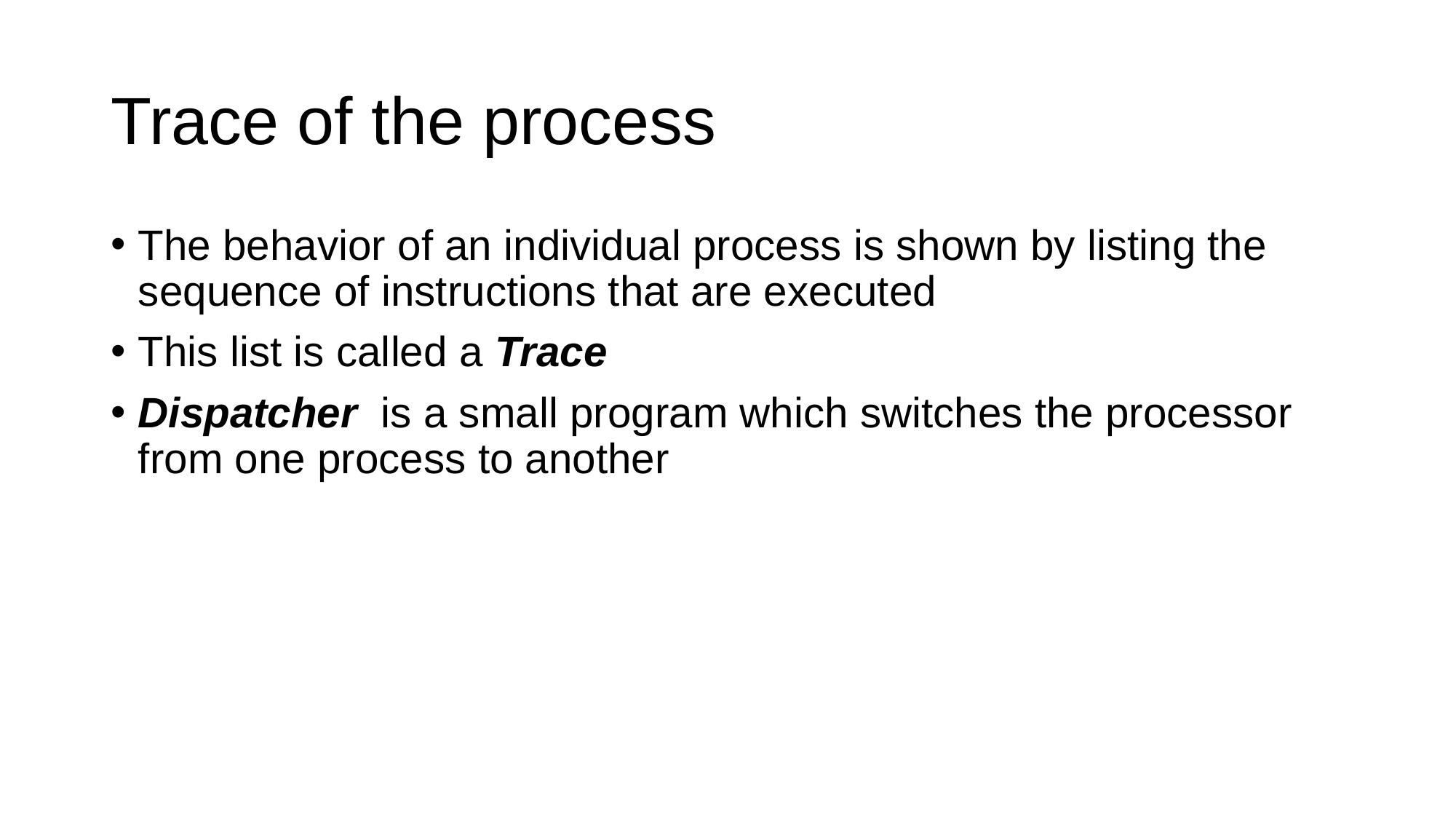

# Trace of the process
The behavior of an individual process is shown by listing the sequence of instructions that are executed
This list is called a Trace
Dispatcher  is a small program which switches the processor from one process to another